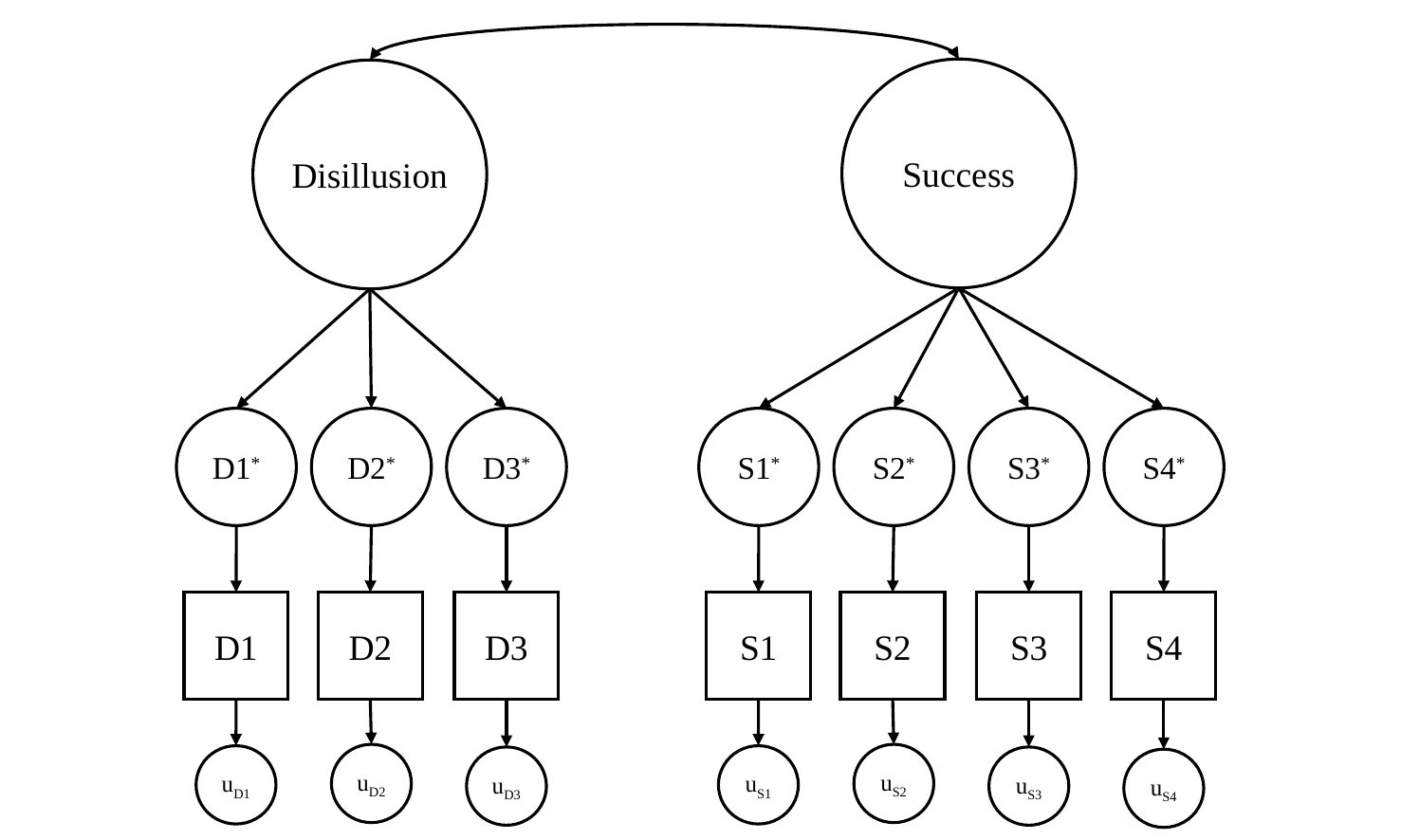

Success
S2*
S3*
S4*
S1*
S3
S4
S2
S1
uS2
uS1
uS3
uS4
Disillusion
D2*
D3*
D1*
D3
D2
D1
uD2
uD1
uD3